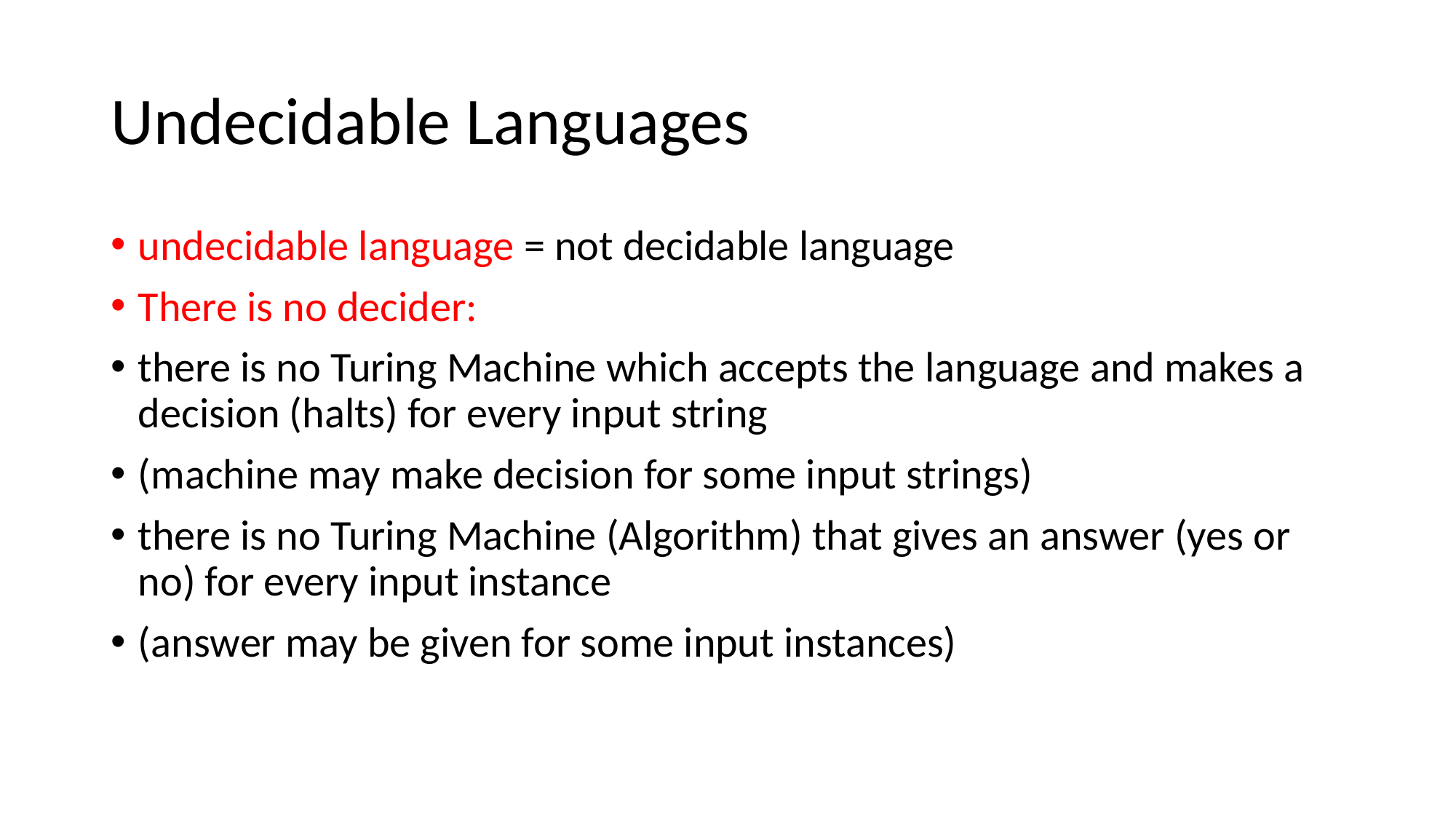

# Undecidable Languages
undecidable language = not decidable language
There is no decider:
there is no Turing Machine which accepts the language and makes a decision (halts) for every input string
(machine may make decision for some input strings)
there is no Turing Machine (Algorithm) that gives an answer (yes or no) for every input instance
(answer may be given for some input instances)